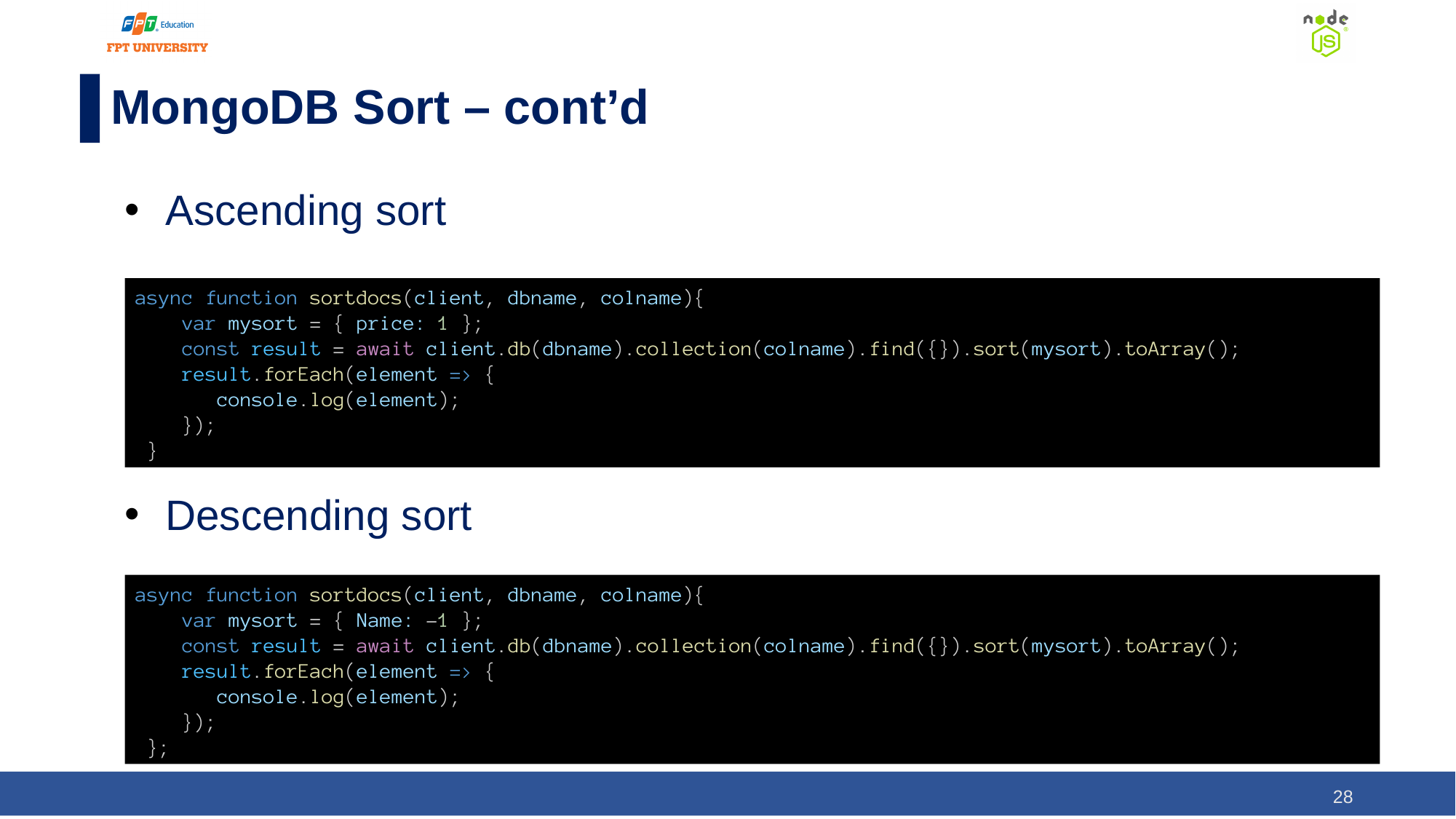

# MongoDB Sort – cont’d
Ascending sort

Descending sort
async function sortdocs(client, dbname, colname){
    var mysort = { price: 1 };
    const result = await client.db(dbname).collection(colname).find({}).sort(mysort).toArray();
    result.forEach(element => {
       console.log(element);
    });
 }
async function sortdocs(client, dbname, colname){
    var mysort = { Name: -1 };
    const result = await client.db(dbname).collection(colname).find({}).sort(mysort).toArray();
    result.forEach(element => {
       console.log(element);
    });
 };
28